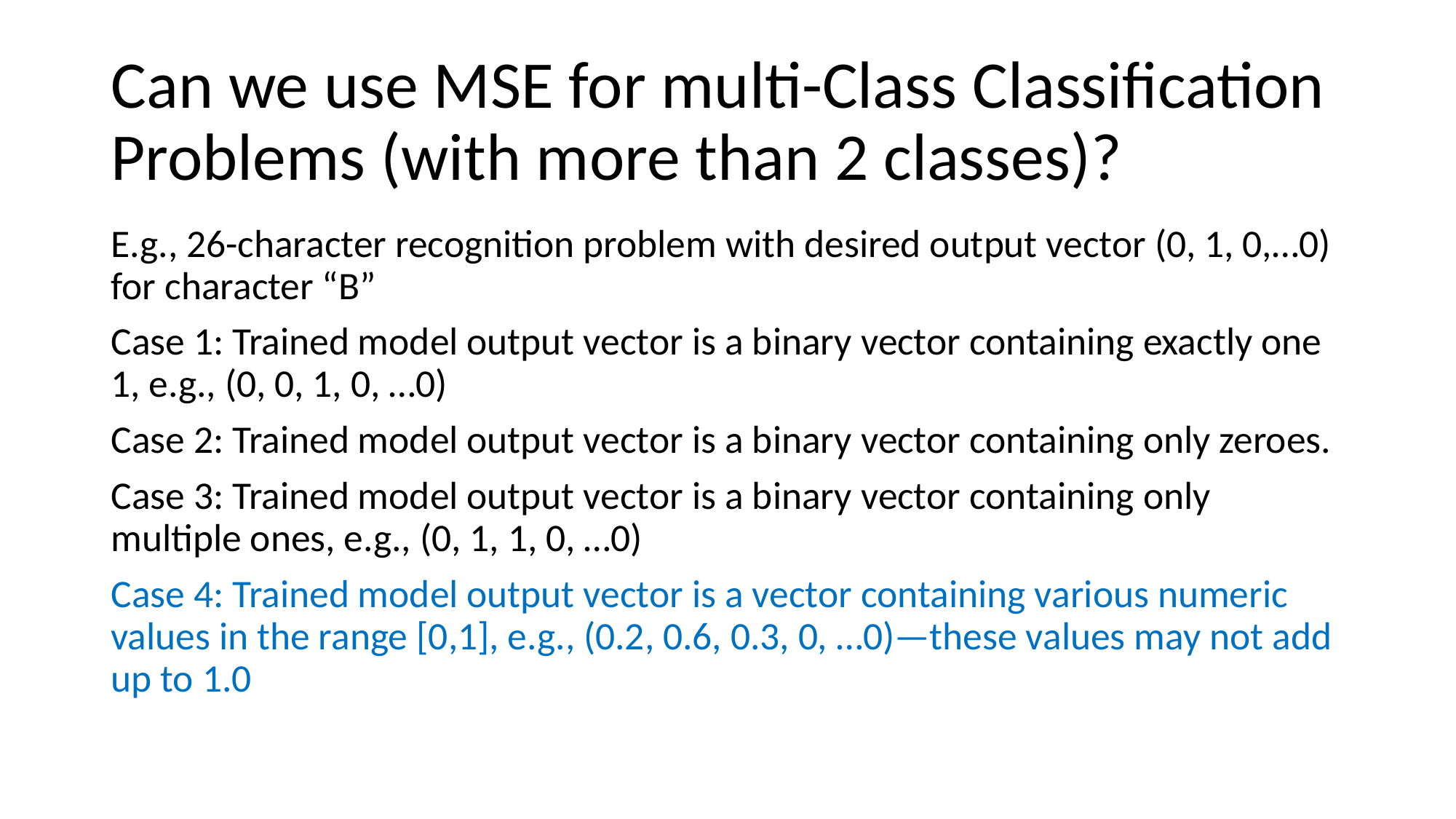

# Can we use MSE for multi-Class Classification Problems (with more than 2 classes)?
E.g., 26-character recognition problem with desired output vector (0, 1, 0,…0) for character “B”
Case 1: Trained model output vector is a binary vector containing exactly one 1, e.g., (0, 0, 1, 0, …0)
Case 2: Trained model output vector is a binary vector containing only zeroes.
Case 3: Trained model output vector is a binary vector containing only multiple ones, e.g., (0, 1, 1, 0, …0)
Case 4: Trained model output vector is a vector containing various numeric values in the range [0,1], e.g., (0.2, 0.6, 0.3, 0, …0)—these values may not add up to 1.0